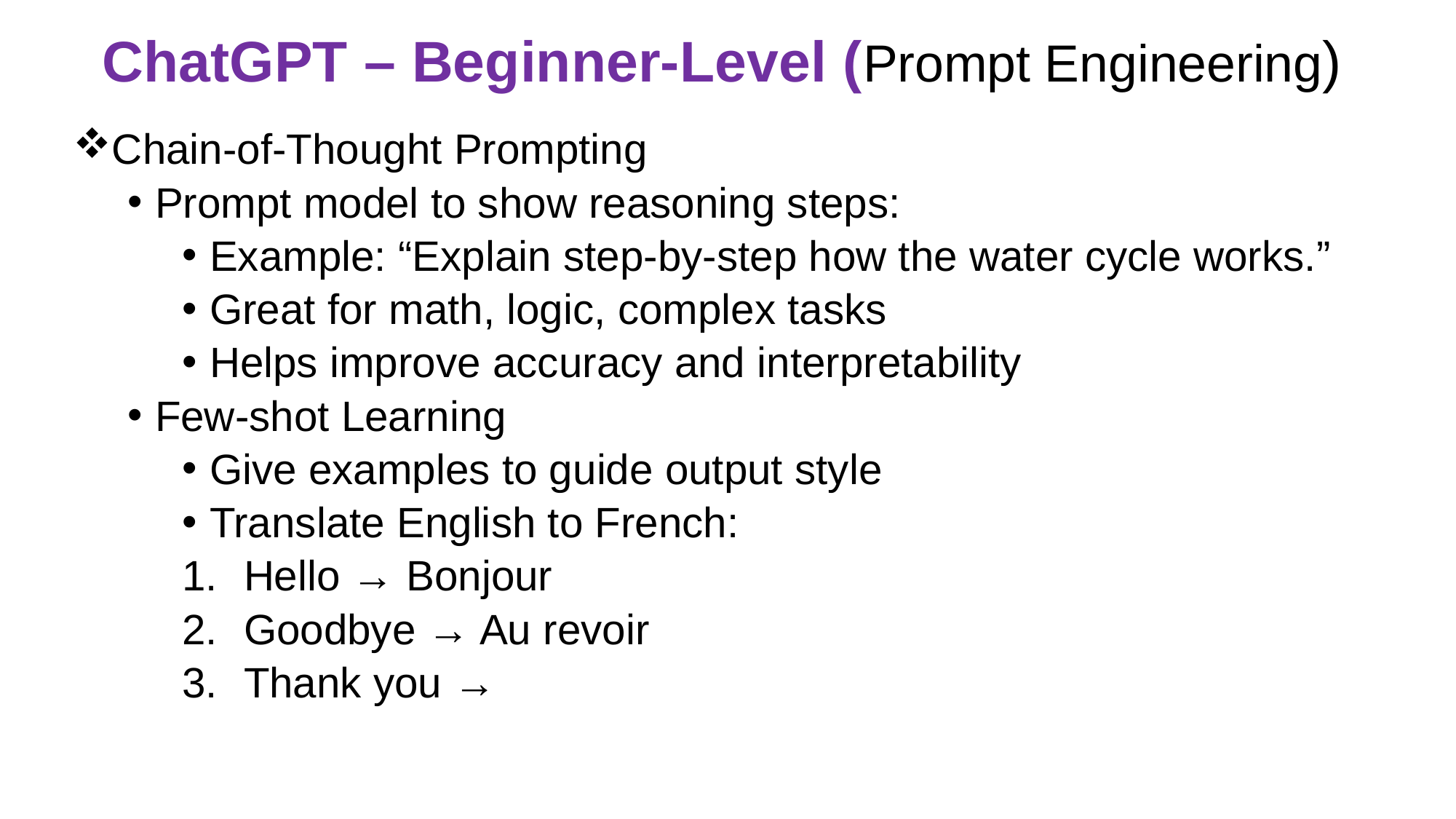

# ChatGPT – Beginner-Level (Prompt Engineering)
Chain-of-Thought Prompting
Prompt model to show reasoning steps:
Example: “Explain step-by-step how the water cycle works.”
Great for math, logic, complex tasks
Helps improve accuracy and interpretability
Few-shot Learning
Give examples to guide output style
Translate English to French:
Hello → Bonjour
Goodbye → Au revoir
Thank you →